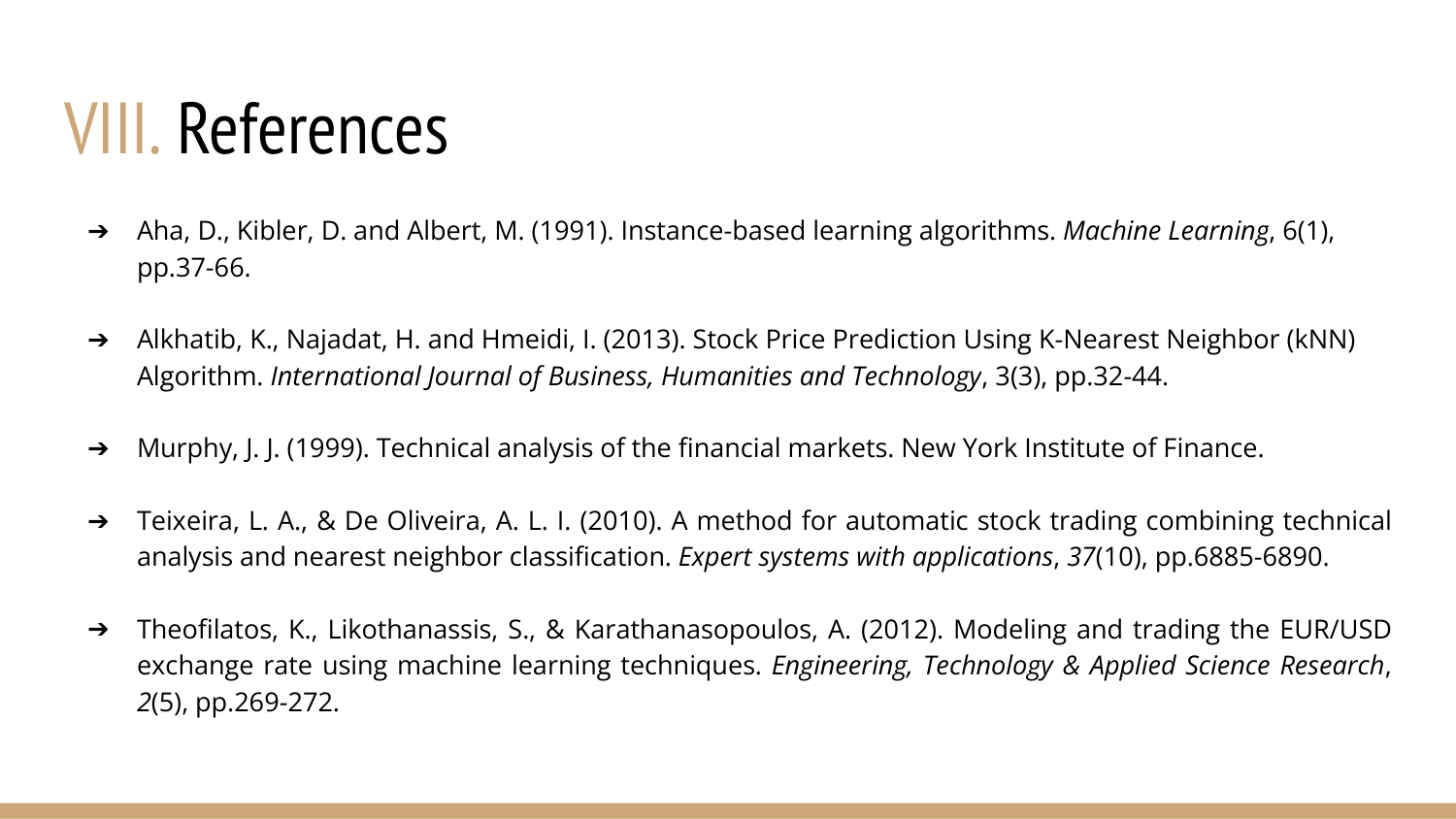

# VIII. References
Aha, D., Kibler, D. and Albert, M. (1991). Instance-based learning algorithms. Machine Learning, 6(1), pp.37-66.

Alkhatib, K., Najadat, H. and Hmeidi, I. (2013). Stock Price Prediction Using K-Nearest Neighbor (kNN) Algorithm. International Journal of Business, Humanities and Technology, 3(3), pp.32-44.

Murphy, J. J. (1999). Technical analysis of the financial markets. New York Institute of Finance.

Teixeira, L. A., & De Oliveira, A. L. I. (2010). A method for automatic stock trading combining technical analysis and nearest neighbor classification. Expert systems with applications, 37(10), pp.6885-6890.

Theofilatos, K., Likothanassis, S., & Karathanasopoulos, A. (2012). Modeling and trading the EUR/USD exchange rate using machine learning techniques. Engineering, Technology & Applied Science Research, 2(5), pp.269-272.